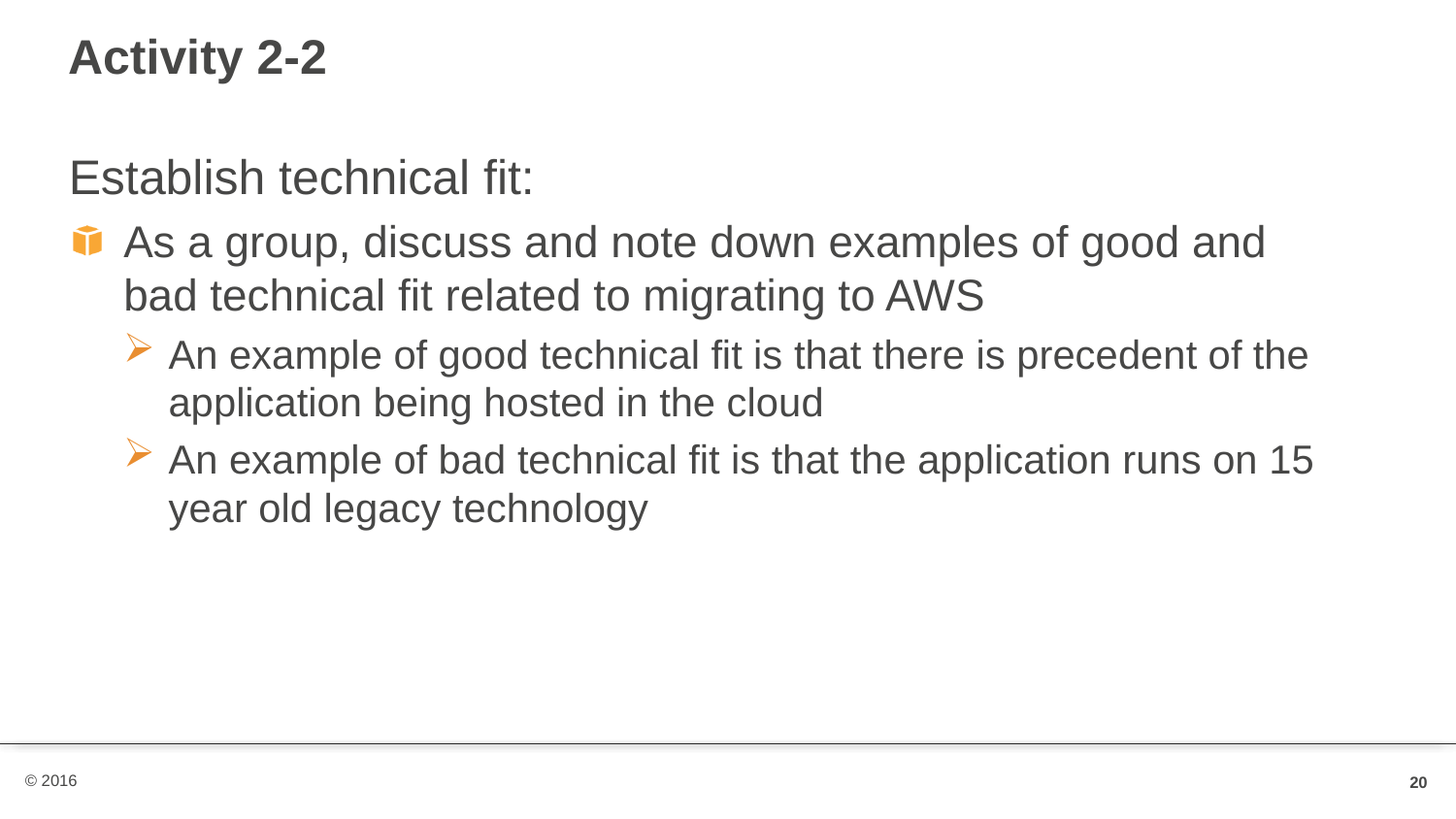

# Activity 2-2
Establish technical fit:
As a group, discuss and note down examples of good and bad technical fit related to migrating to AWS
An example of good technical fit is that there is precedent of the application being hosted in the cloud
An example of bad technical fit is that the application runs on 15 year old legacy technology